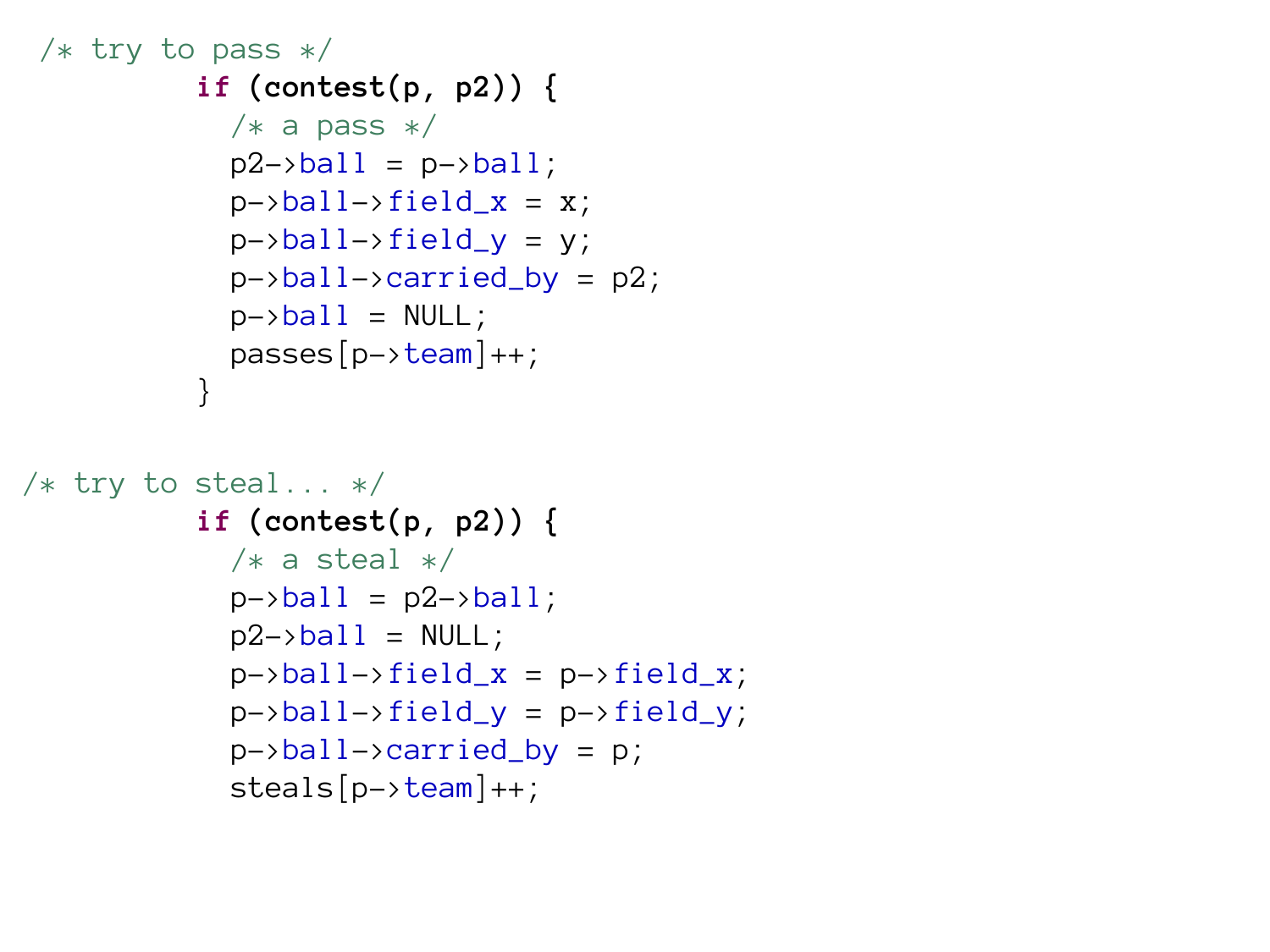

/* try to pass */
          if (contest(p, p2)) {
            /* a pass */
            p2->ball = p->ball;
            p->ball->field_x = x;
            p->ball->field_y = y;
            p->ball->carried_by = p2;
            p->ball = NULL;
            passes[p->team]++;
          }
/* try to steal... */
          if (contest(p, p2)) {
            /* a steal */
            p->ball = p2->ball;
            p2->ball = NULL;
            p->ball->field_x = p->field_x;
            p->ball->field_y = p->field_y;
            p->ball->carried_by = p;
            steals[p->team]++;